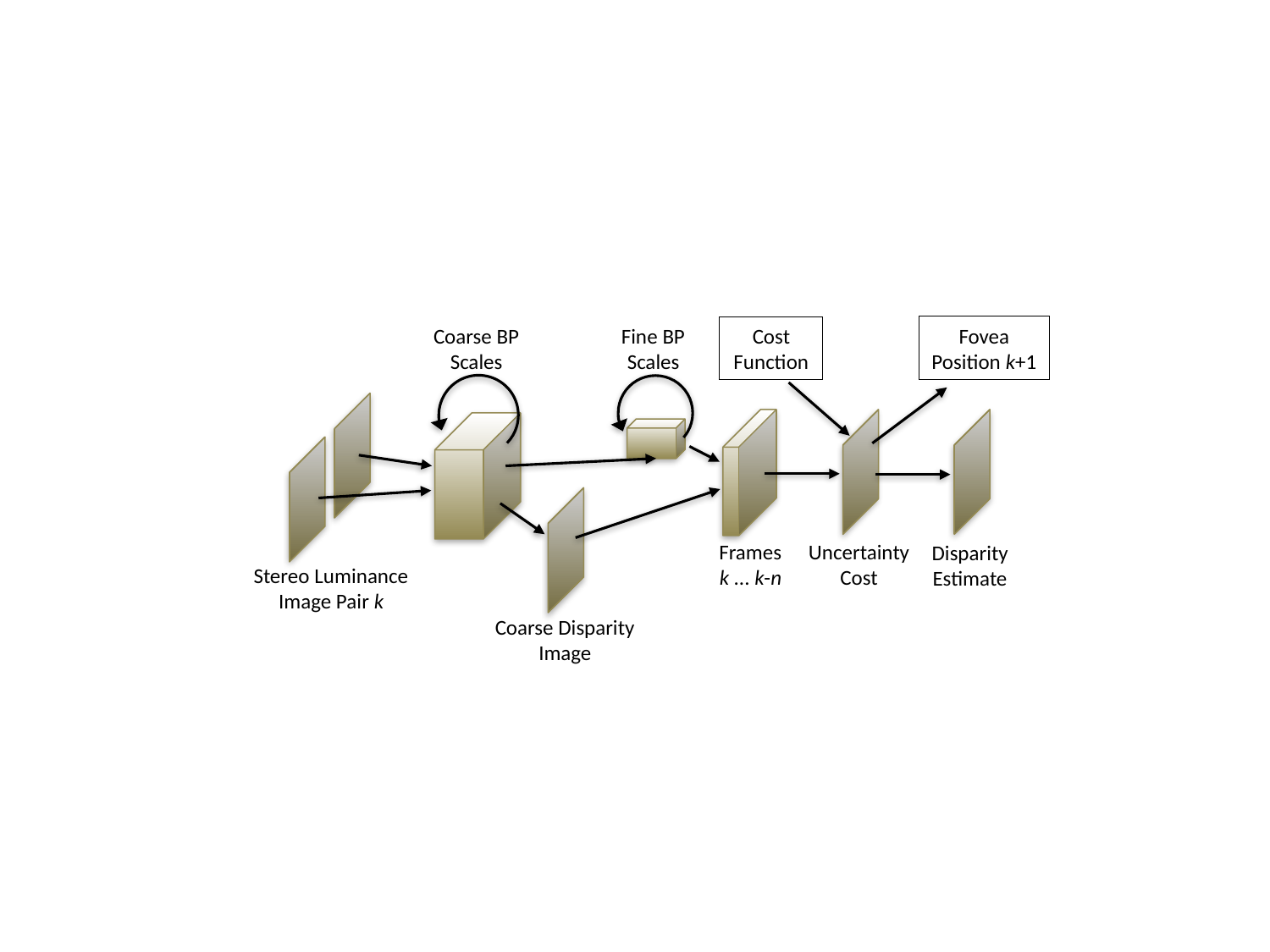

Fovea Position k+1
Coarse BP
Scales
Cost Function
Fine BP Scales

Frames k ... k-n
Uncertainty Cost
Disparity Estimate
Stereo Luminance Image Pair k
Coarse Disparity Image